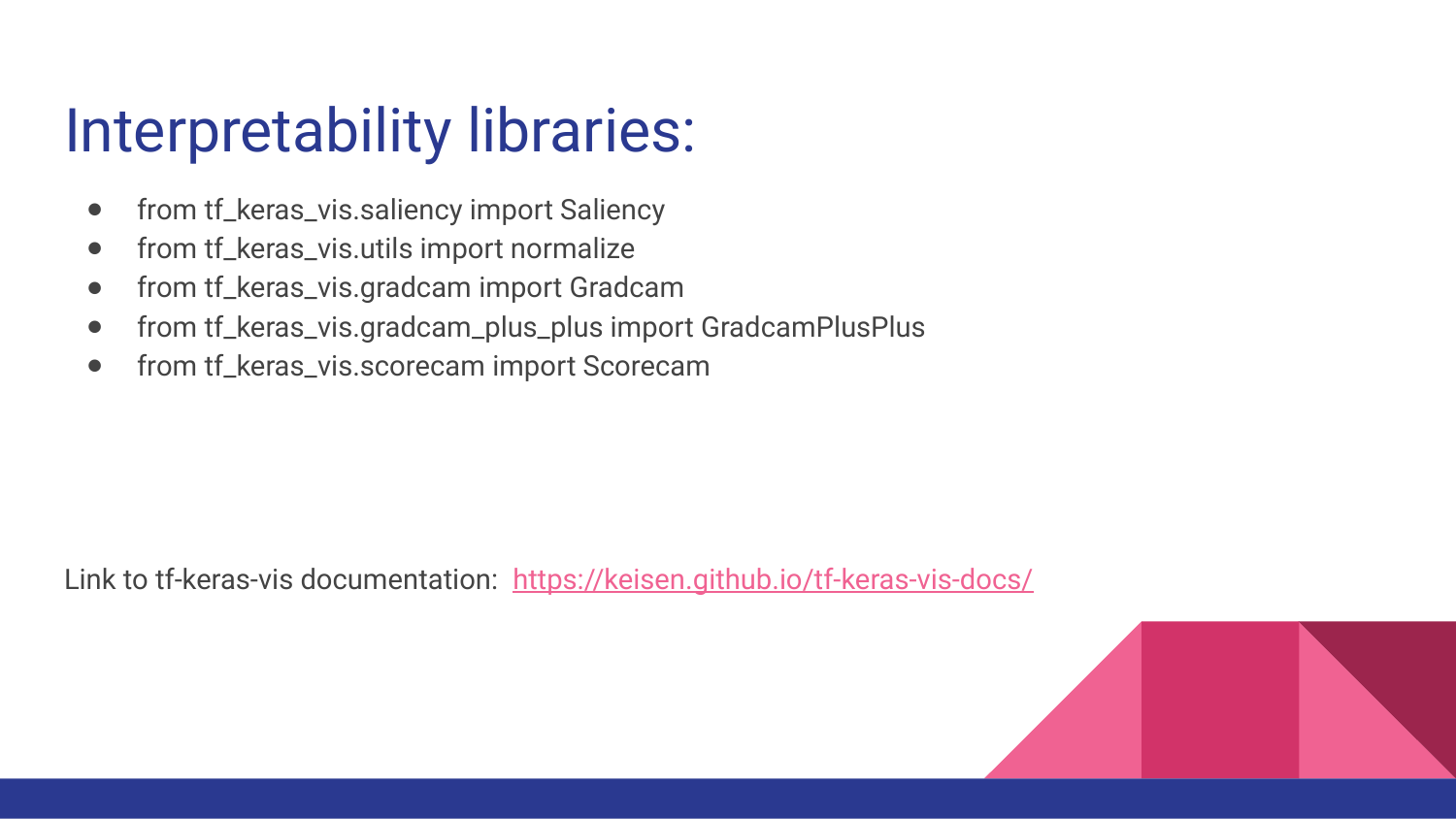

# Interpretability libraries:
from tf_keras_vis.saliency import Saliency
from tf_keras_vis.utils import normalize
from tf_keras_vis.gradcam import Gradcam
from tf_keras_vis.gradcam_plus_plus import GradcamPlusPlus
from tf_keras_vis.scorecam import Scorecam

Link to tf-keras-vis documentation:  https://keisen.github.io/tf-keras-vis-docs/